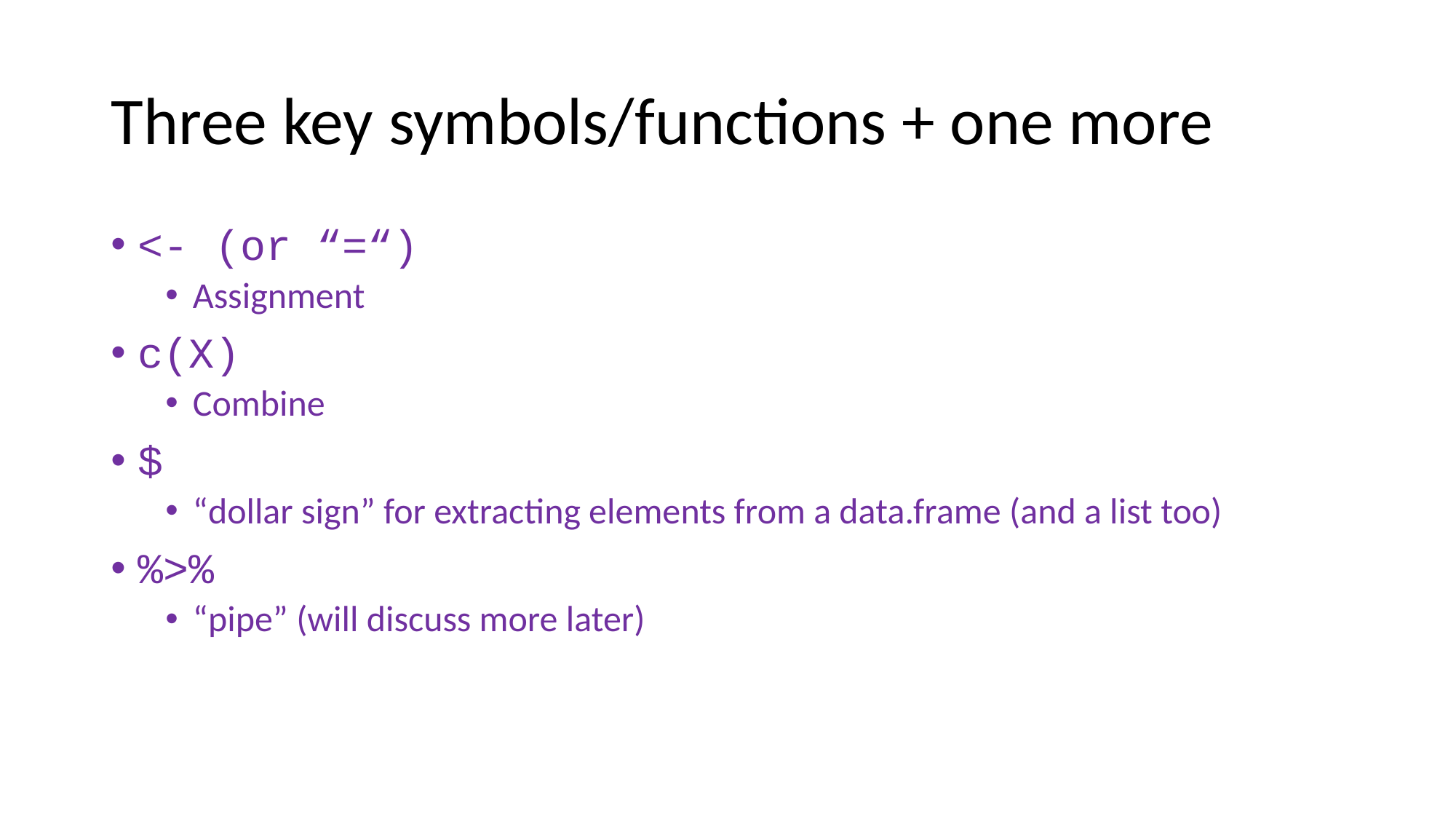

# Three key symbols/functions + one more
<- (or “=“)
Assignment
c(X)
Combine
$
“dollar sign” for extracting elements from a data.frame (and a list too)
%>%
“pipe” (will discuss more later)